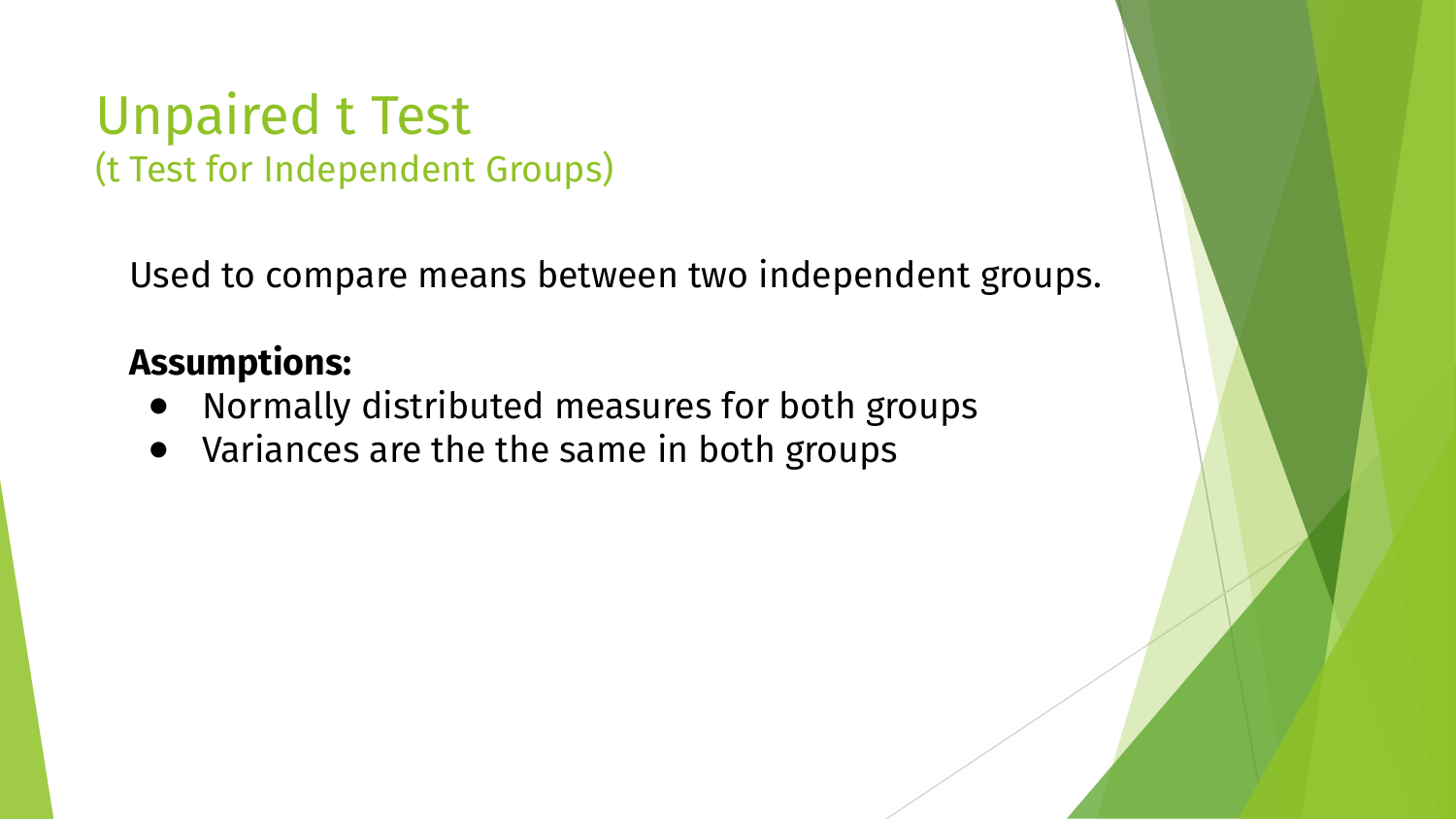

# Unpaired t Test
(t Test for Independent Groups)
Used to compare means between two independent groups.

Assumptions:
Normally distributed measures for both groups
Variances are the the same in both groups